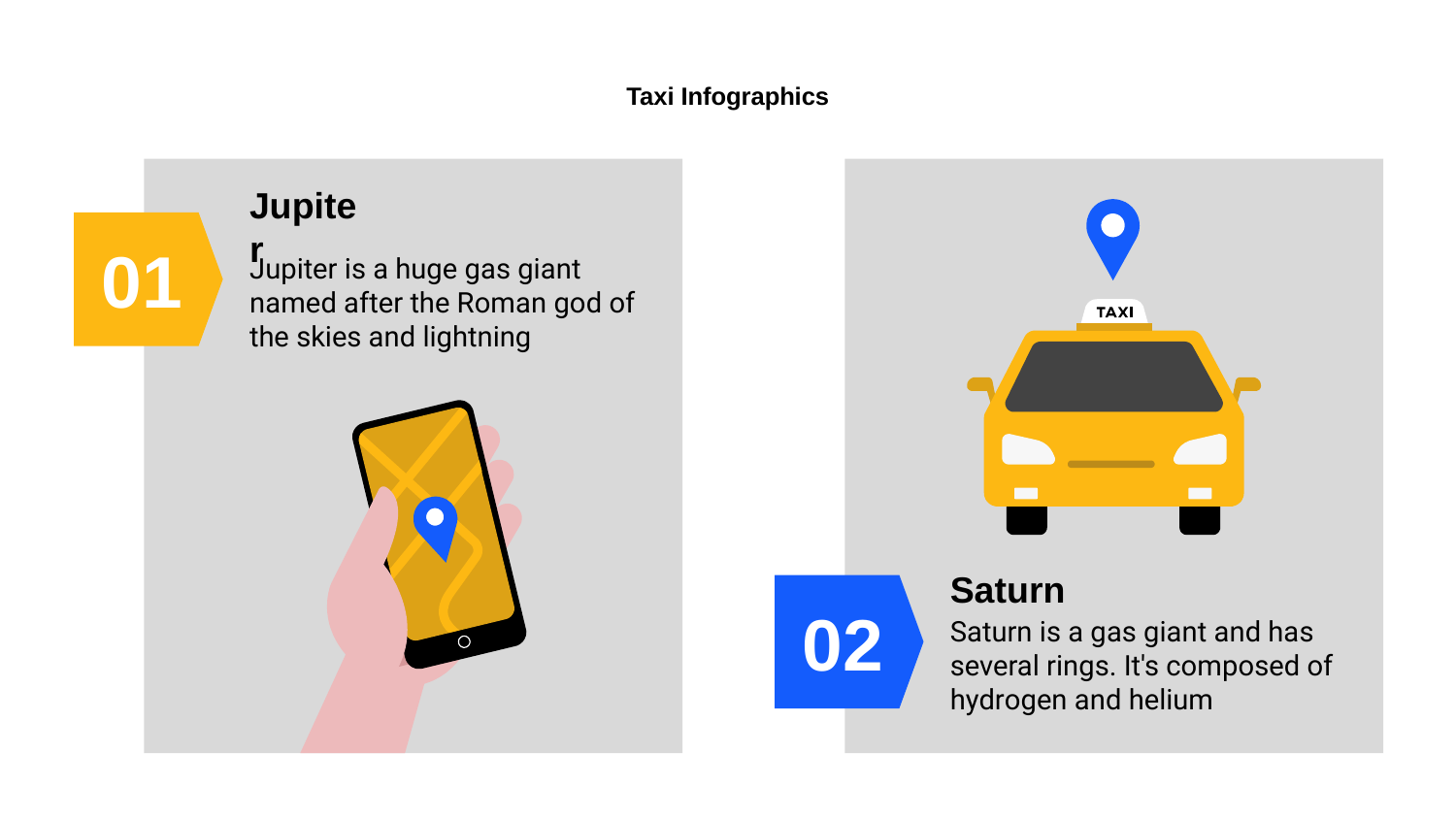

# Taxi Infographics

Jupiter
01
Jupiter is a huge gas giant named after the Roman god of the skies and lightning

Saturn
02
Saturn is a gas giant and has several rings. It's composed of hydrogen and helium